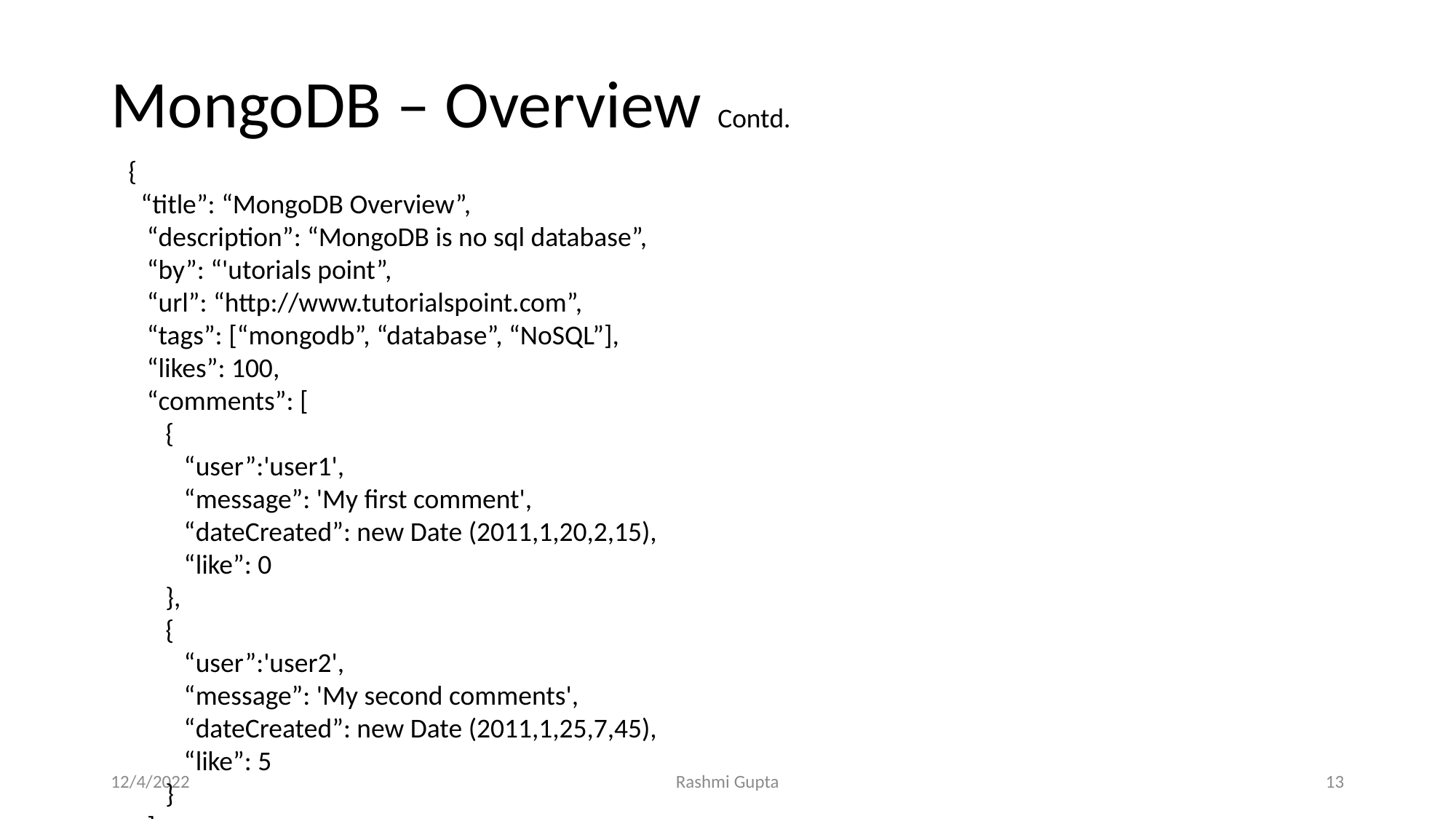

# MongoDB – Overview Contd.
{
  “title”: “MongoDB Overview”,
   “description”: “MongoDB is no sql database”,
   “by”: “'utorials point”,
   “url”: “http://www.tutorialspoint.com”,
   “tags”: [“mongodb”, “database”, “NoSQL”],
   “likes”: 100,
   “comments”: [
      {
         “user”:'user1',
         “message”: 'My first comment',
         “dateCreated”: new Date (2011,1,20,2,15),
         “like”: 0
      },
      {
         “user”:'user2',
         “message”: 'My second comments',
         “dateCreated”: new Date (2011,1,25,7,45),
         “like”: 5
      }
   ]
}

12/4/2022
Rashmi Gupta
13